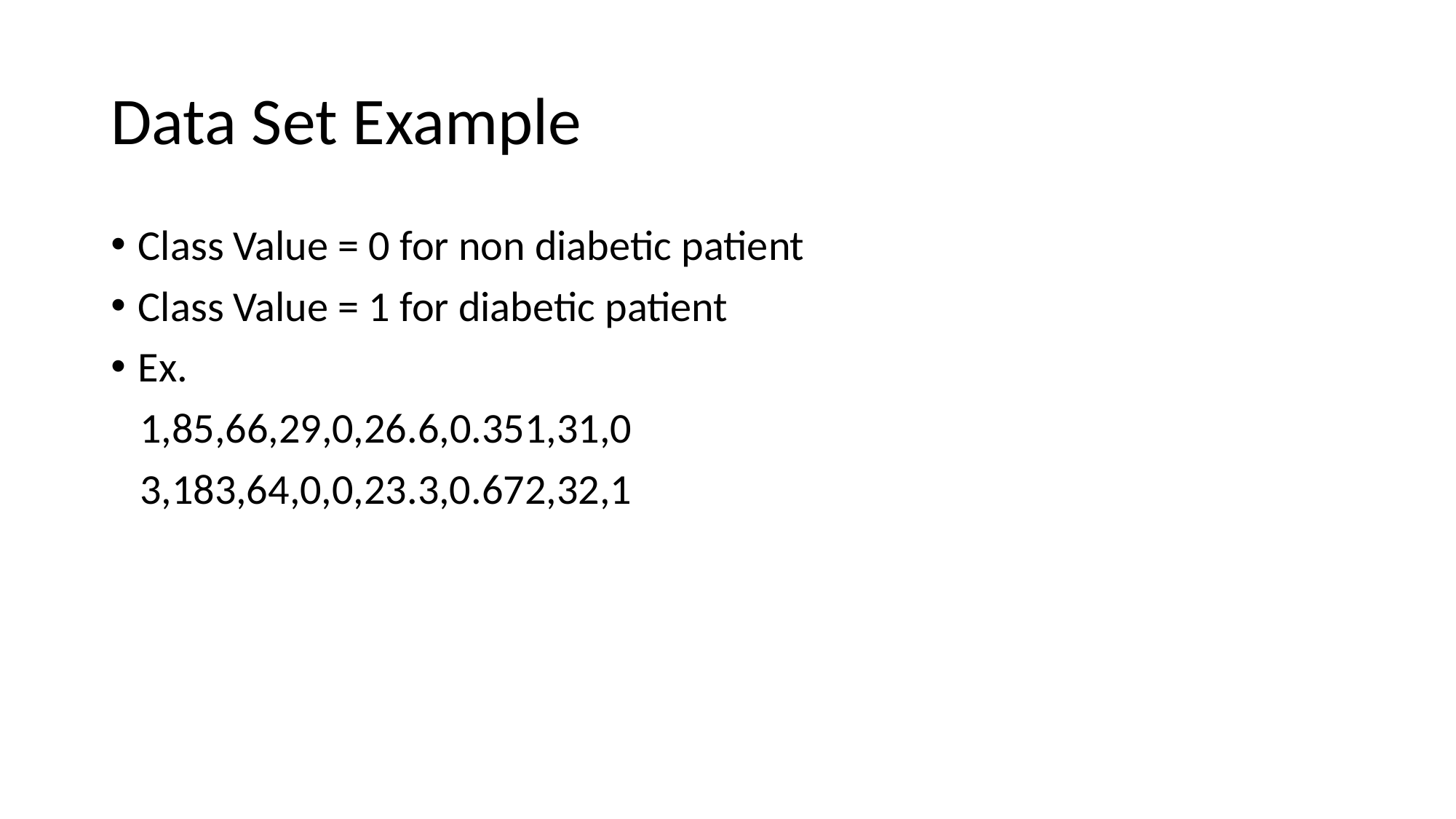

# Data Set Example
Class Value = 0 for non diabetic patient
Class Value = 1 for diabetic patient
Ex.
   1,85,66,29,0,26.6,0.351,31,0
   3,183,64,0,0,23.3,0.672,32,1